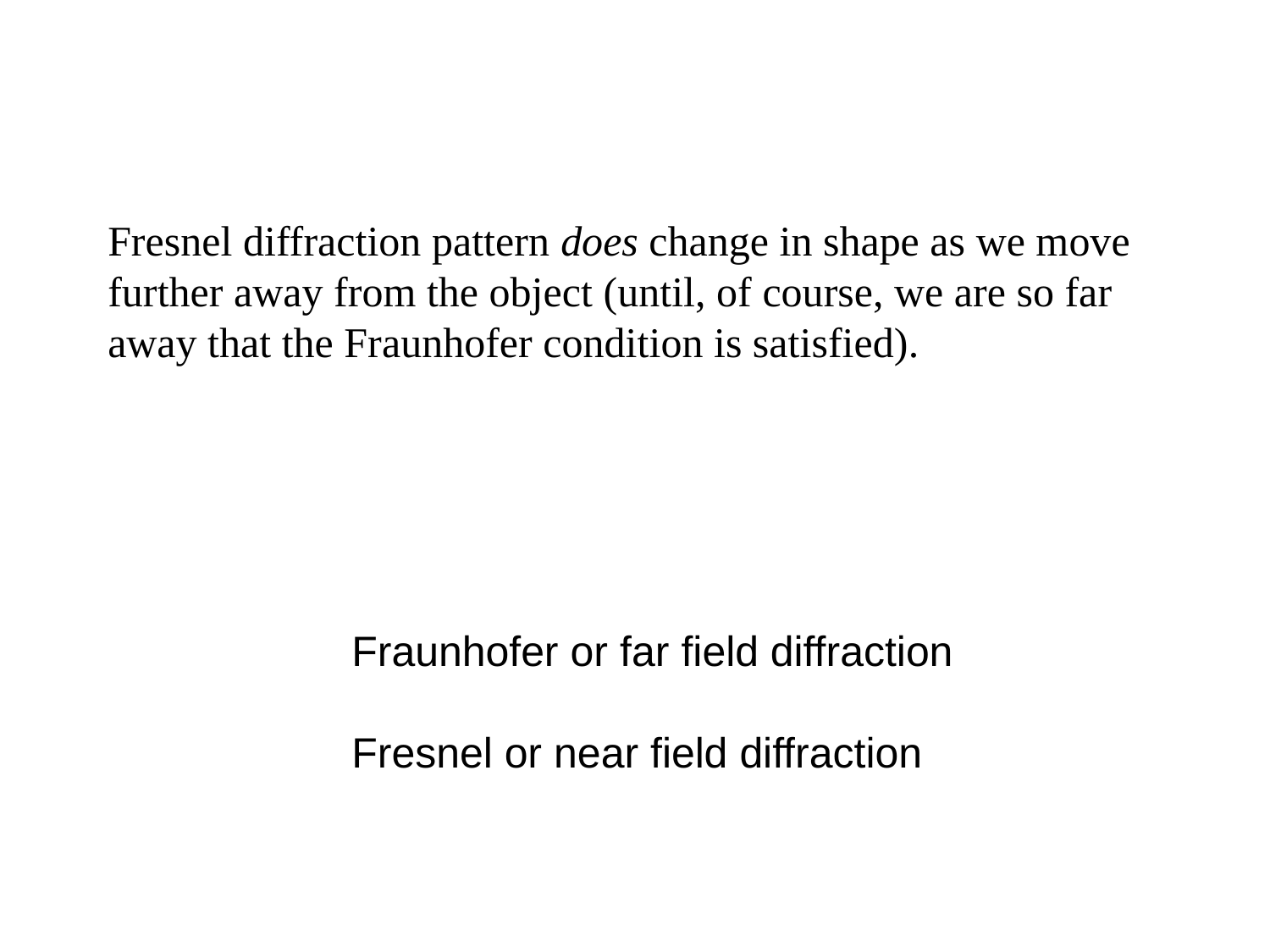

Fresnel diffraction pattern does change in shape as we move further away from the object (until, of course, we are so far away that the Fraunhofer condition is satisfied).

Fraunhofer or far field diffraction

Fresnel or near field diffraction